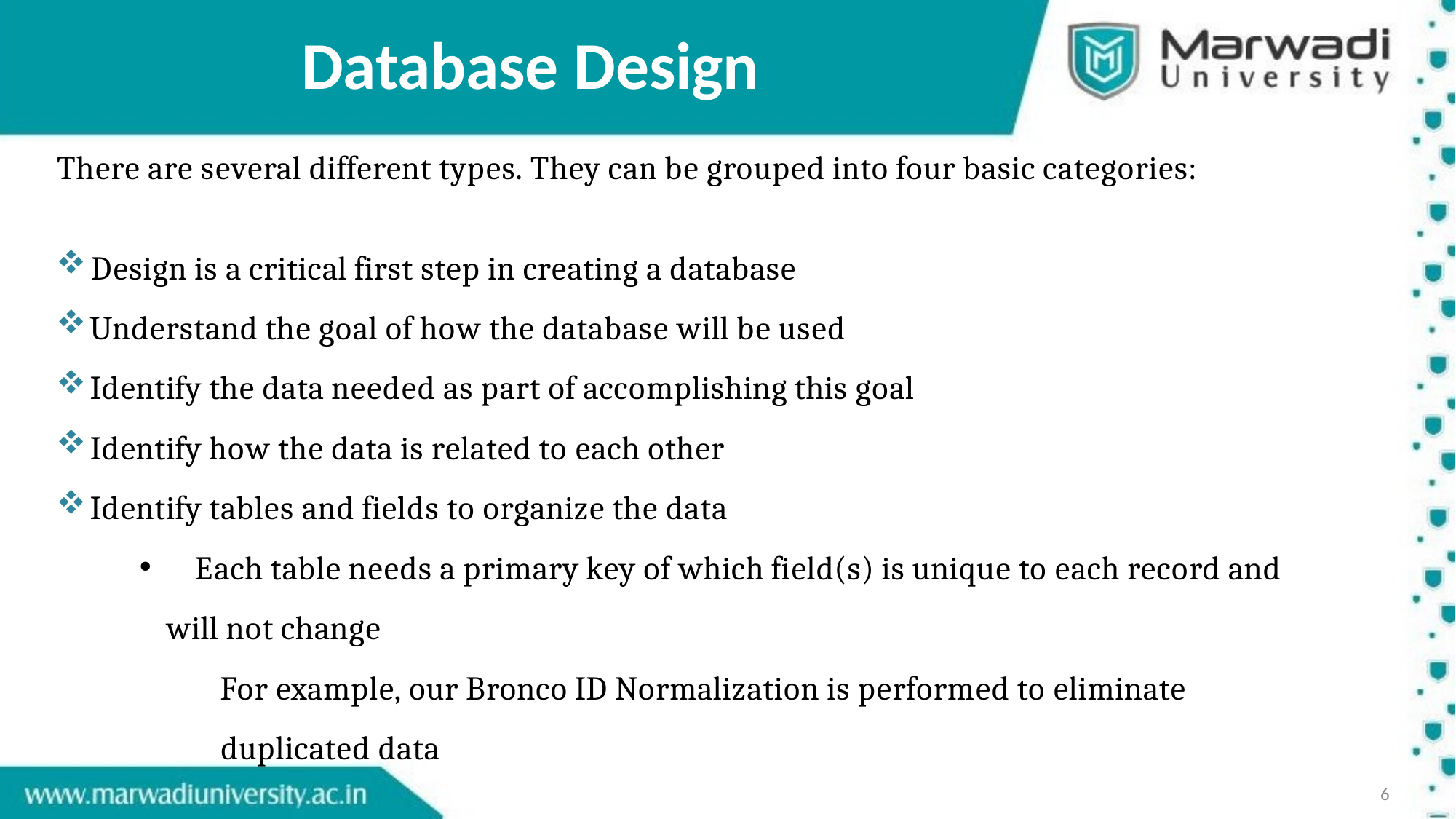

# Database Design
There are several different types. They can be grouped into four basic categories:

Design is a critical first step in creating a database
Understand the goal of how the database will be used
Identify the data needed as part of accomplishing this goal
Identify how the data is related to each other
Identify tables and fields to organize the data
    Each table needs a primary key of which field(s) is unique to each record and will not change
For example, our Bronco ID Normalization is performed to eliminate duplicated data

6